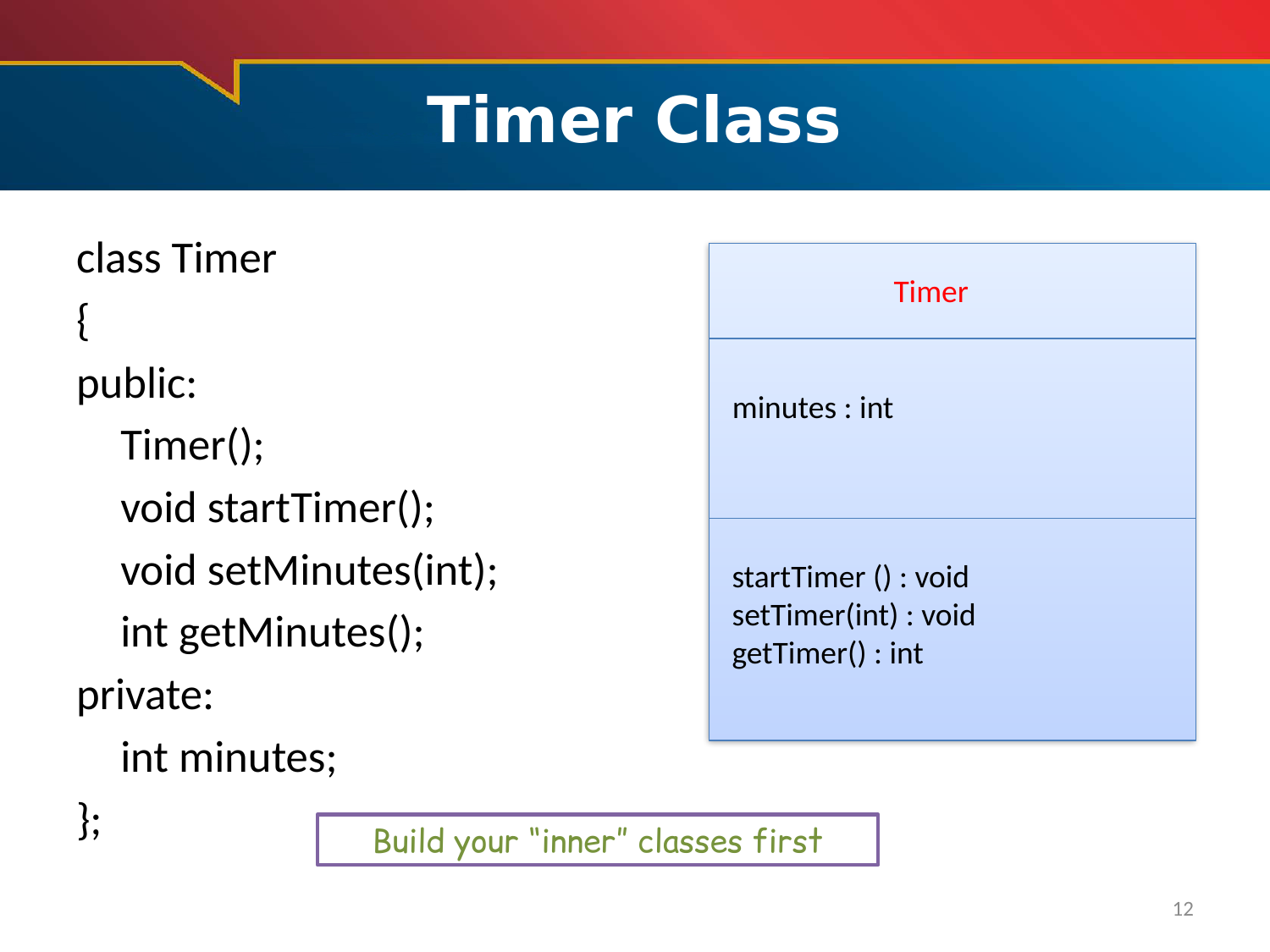

# Timer Class
class Timer
{
public:
	Timer();
	void startTimer();
	void setMinutes(int);
	int getMinutes();
private:
	int minutes;
};

Timer
minutes : int
startTimer () : void
setTimer(int) : void
getTimer() : int
Build your “inner” classes first
12